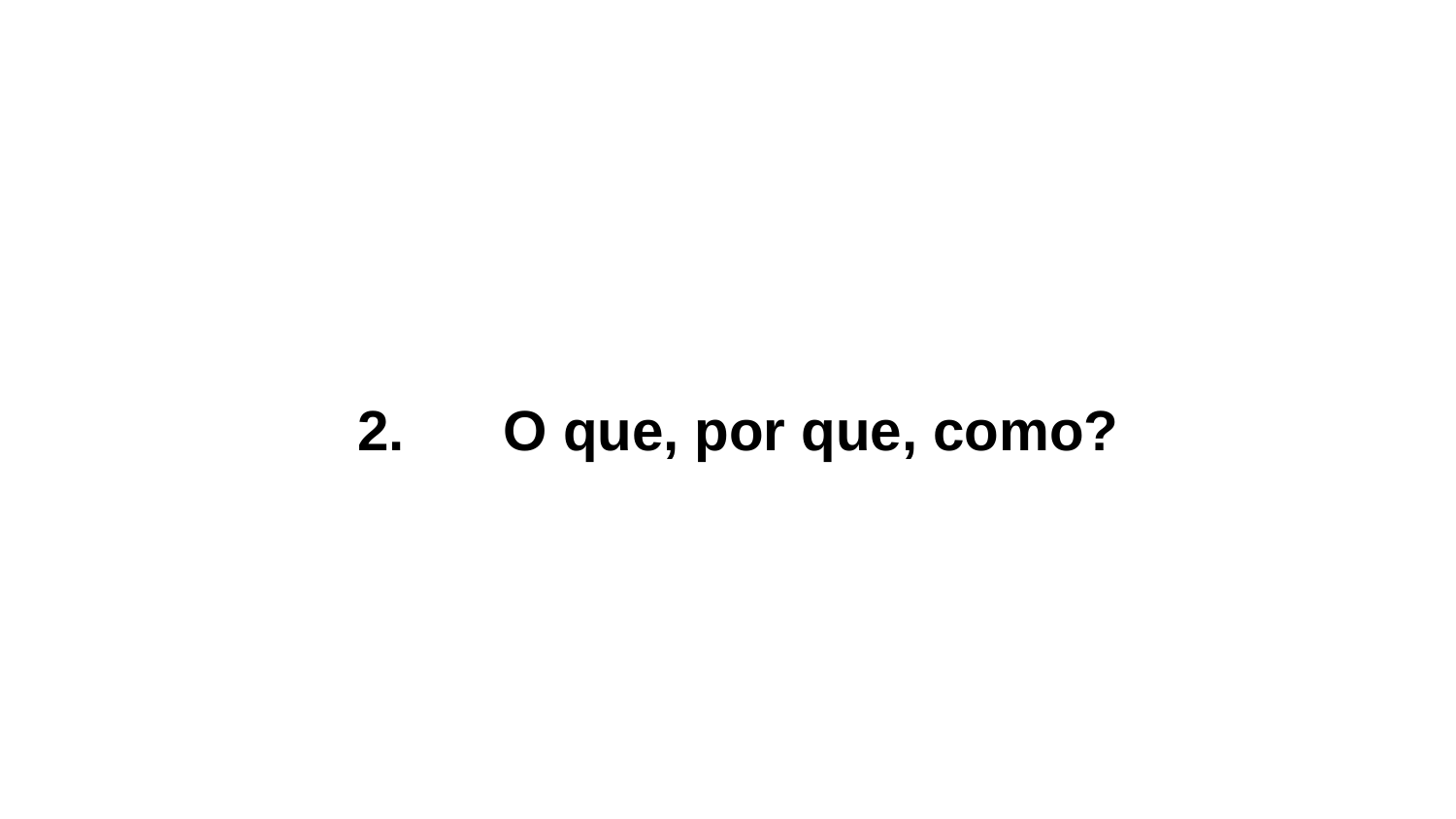

# 2.	O que, por que, como?